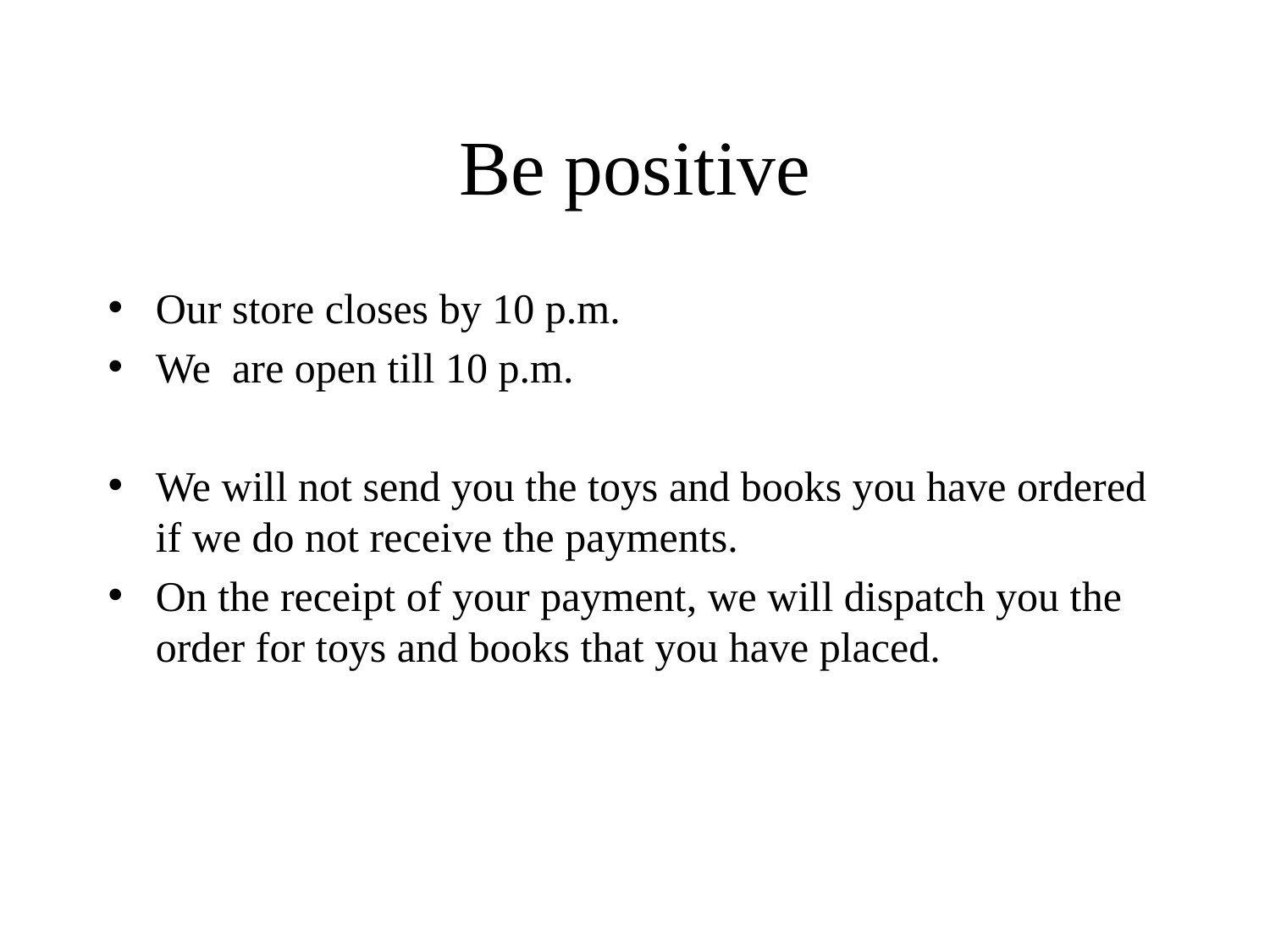

# Be positive
Our store closes by 10 p.m.
We  are open till 10 p.m.

We will not send you the toys and books you have ordered if we do not receive the payments.
On the receipt of your payment, we will dispatch you the order for toys and books that you have placed.